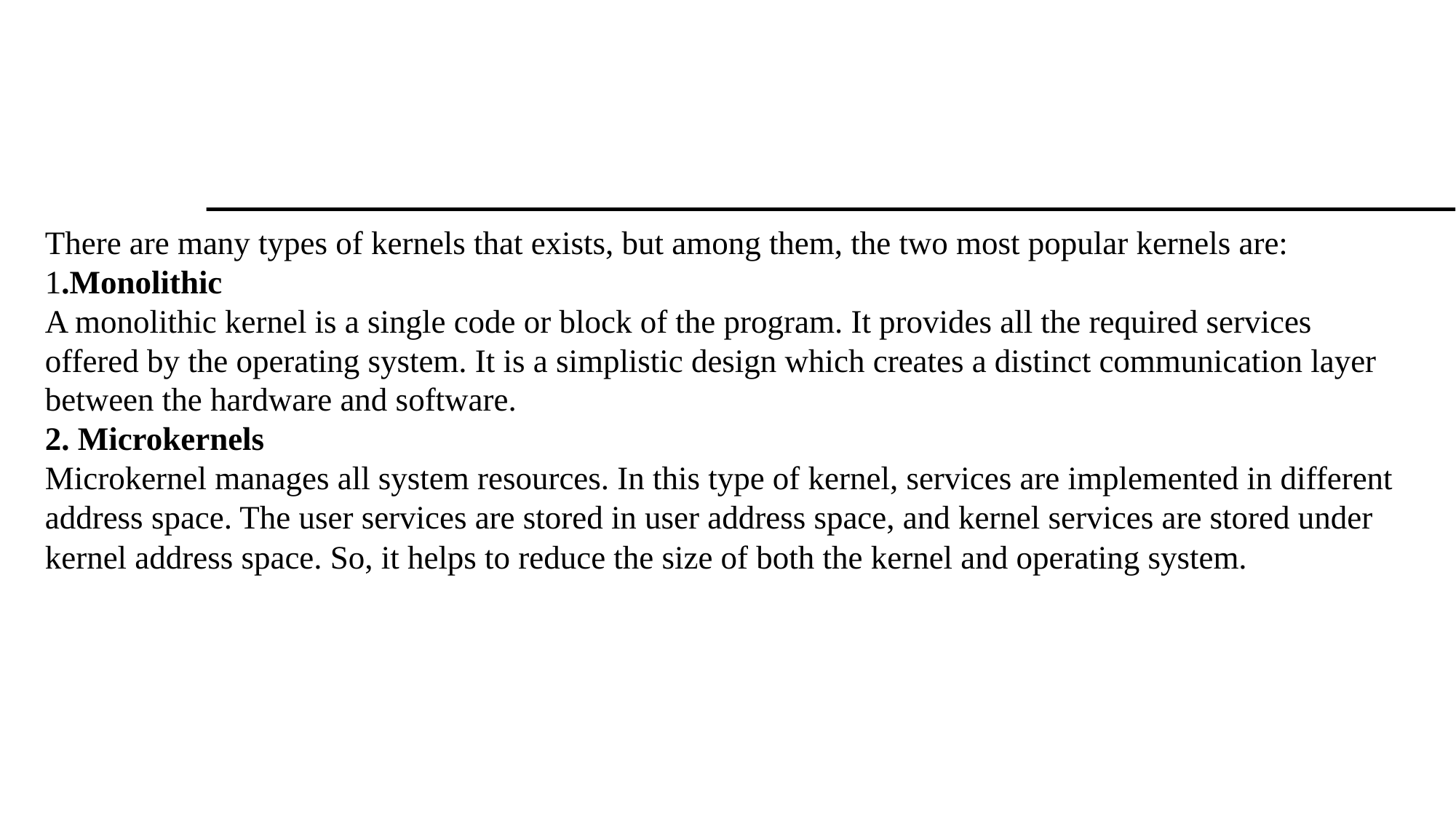

There are many types of kernels that exists, but among them, the two most popular kernels are:
1.Monolithic
A monolithic kernel is a single code or block of the program. It provides all the required services offered by the operating system. It is a simplistic design which creates a distinct communication layer between the hardware and software.
2. Microkernels
Microkernel manages all system resources. In this type of kernel, services are implemented in different address space. The user services are stored in user address space, and kernel services are stored under kernel address space. So, it helps to reduce the size of both the kernel and operating system.